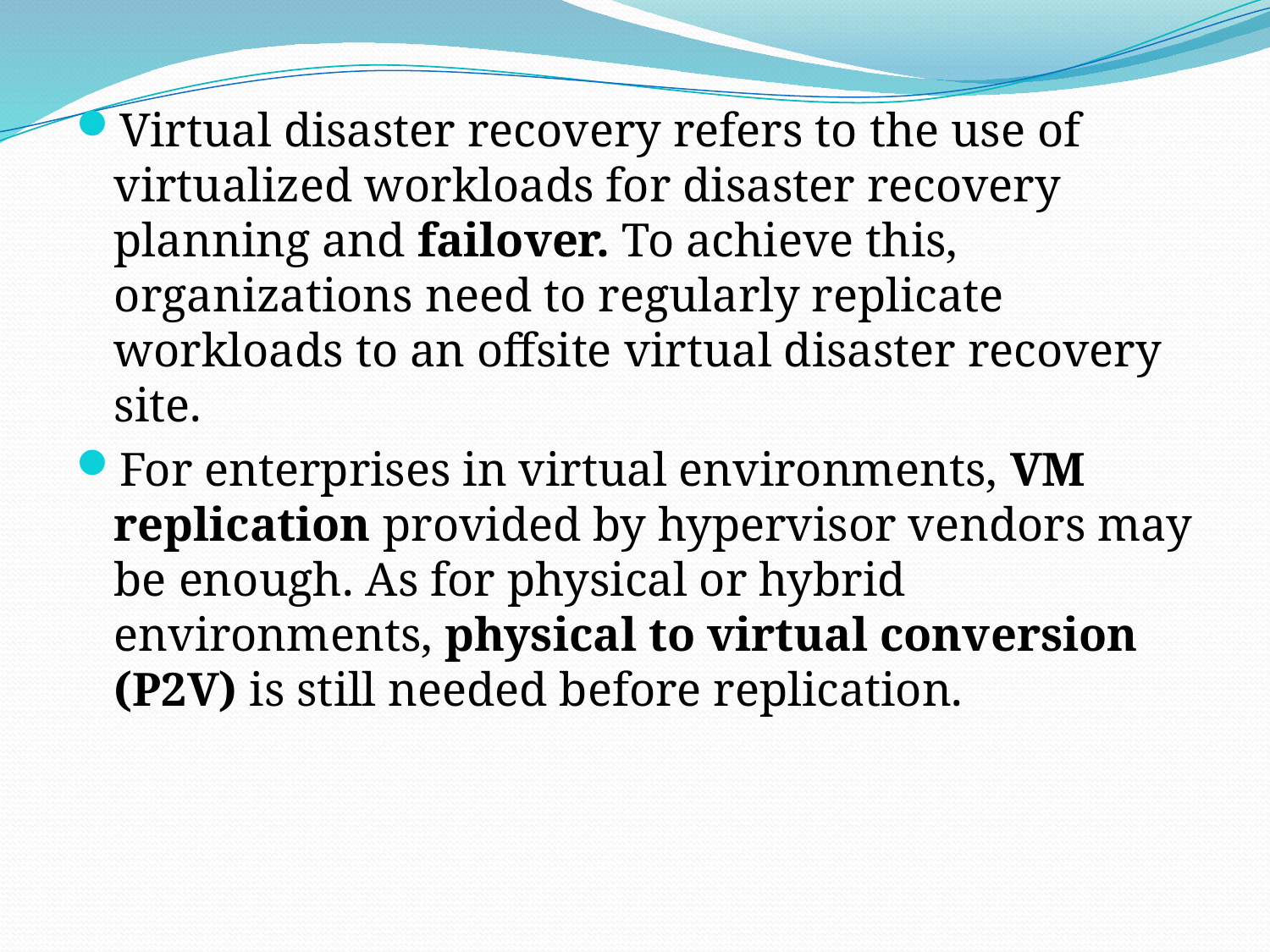

Virtual disaster recovery refers to the use of virtualized workloads for disaster recovery planning and failover. To achieve this, organizations need to regularly replicate workloads to an offsite virtual disaster recovery site.
For enterprises in virtual environments, VM replication provided by hypervisor vendors may be enough. As for physical or hybrid environments, physical to virtual conversion (P2V) is still needed before replication.